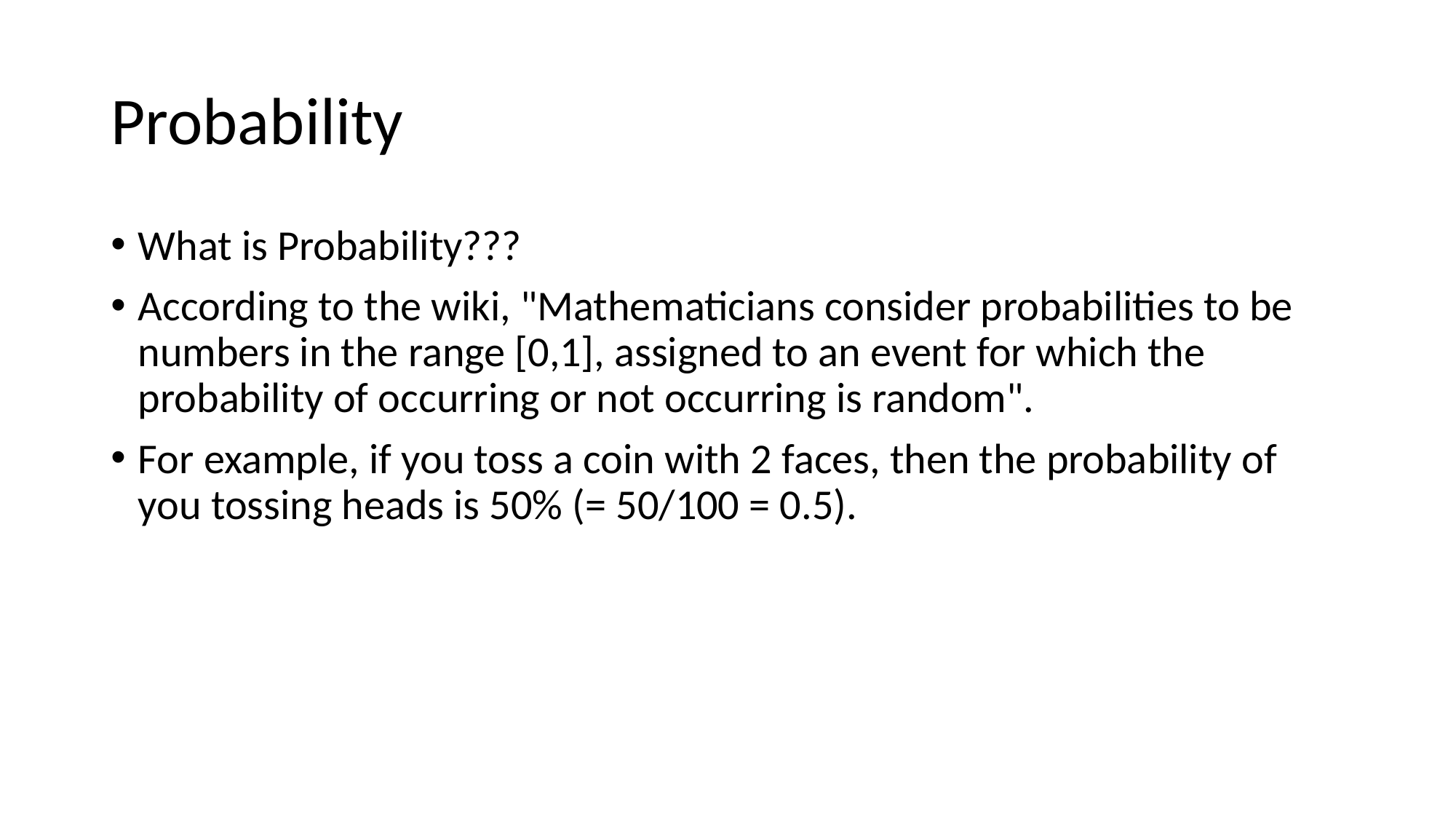

# Probability
What is Probability???
According to the wiki, "Mathematicians consider probabilities to be numbers in the range [0,1], assigned to an event for which the probability of occurring or not occurring is random".
For example, if you toss a coin with 2 faces, then the probability of you tossing heads is 50% (= 50/100 = 0.5).